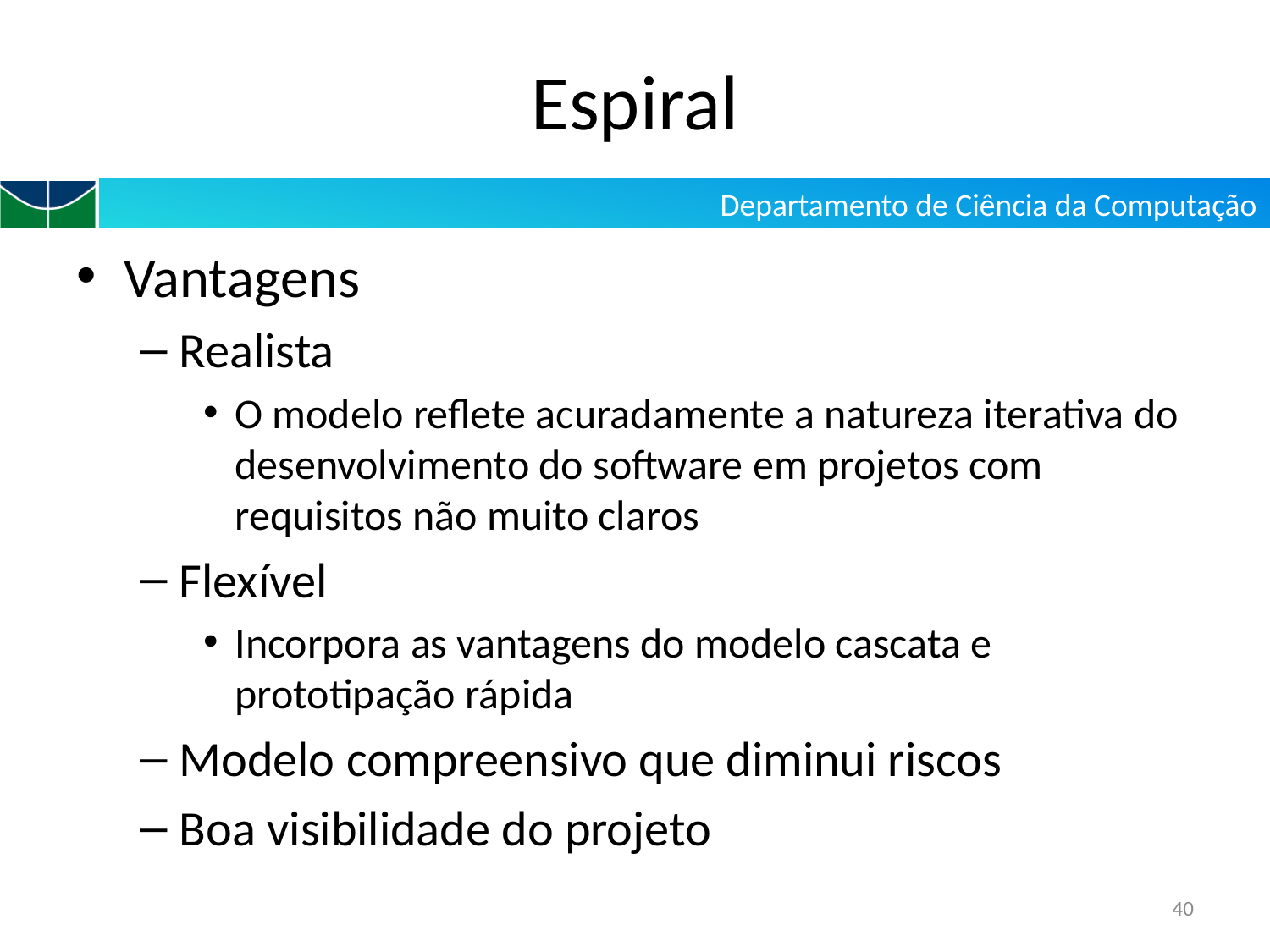

# Espiral
Vantagens
Realista
O modelo reflete acuradamente a natureza iterativa do desenvolvimento do software em projetos com requisitos não muito claros
Flexível
Incorpora as vantagens do modelo cascata e prototipação rápida
Modelo compreensivo que diminui riscos
Boa visibilidade do projeto
40